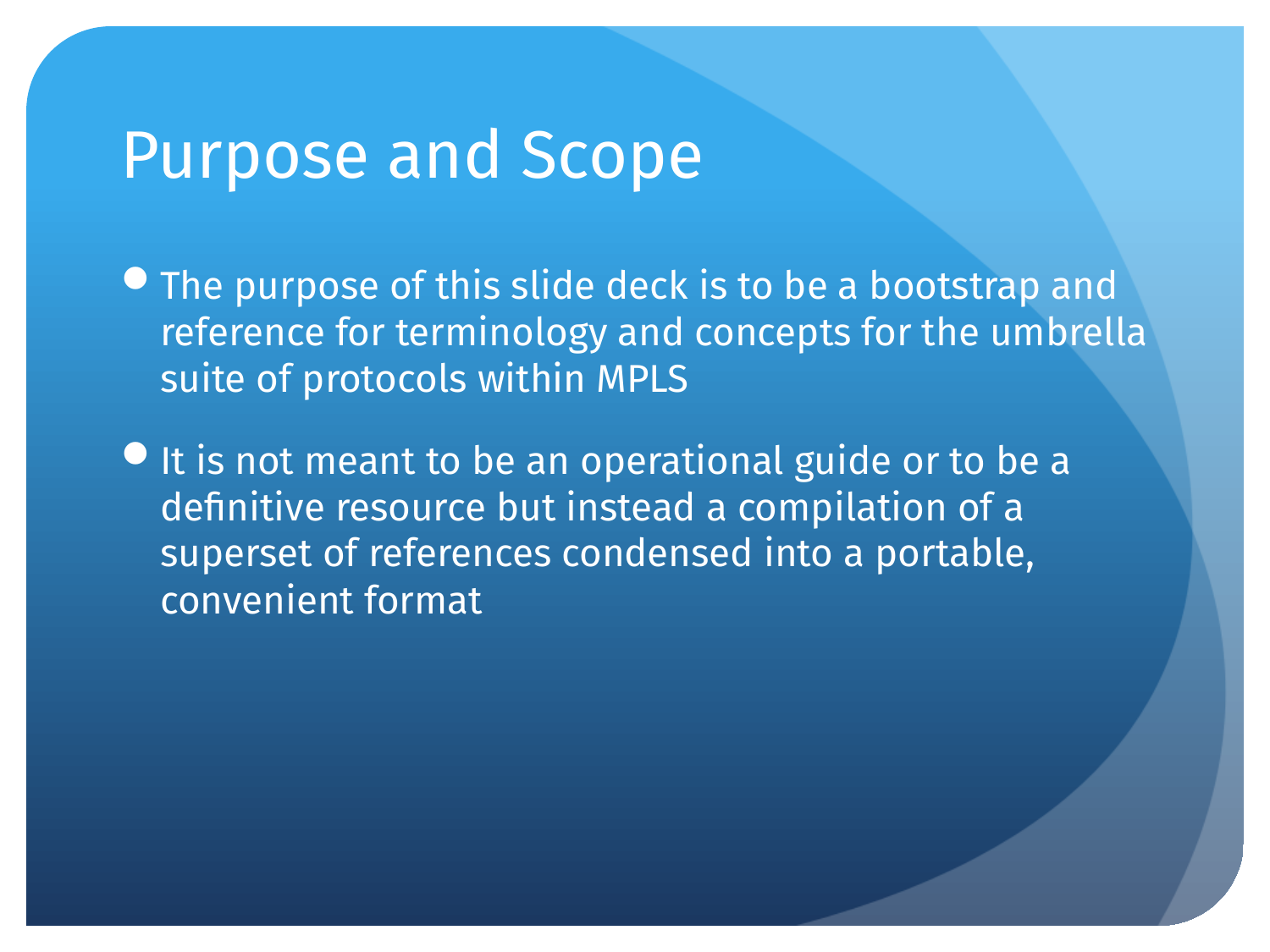

# Purpose and Scope
The purpose of this slide deck is to be a bootstrap and  reference for terminology and concepts for the umbrella suite of protocols within MPLS
It is not meant to be an operational guide or to be a definitive resource but instead a compilation of a superset of references condensed into a portable, convenient format